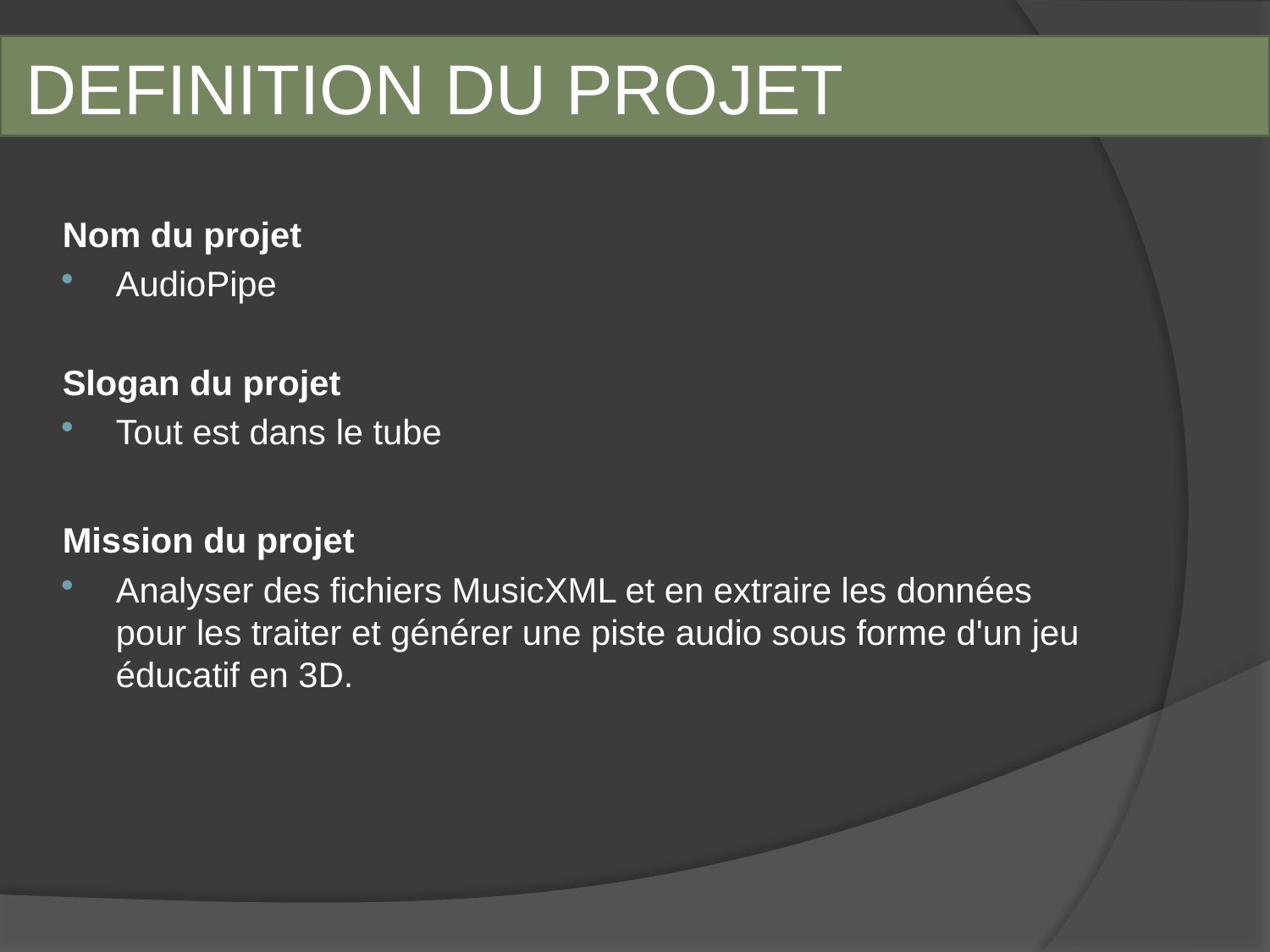

# DEFINITION DU PROJET

Nom du projet
AudioPipe

Slogan du projet
Tout est dans le tube

Mission du projet
Analyser des fichiers MusicXML et en extraire les données pour les traiter et générer une piste audio sous forme d'un jeu éducatif en 3D.